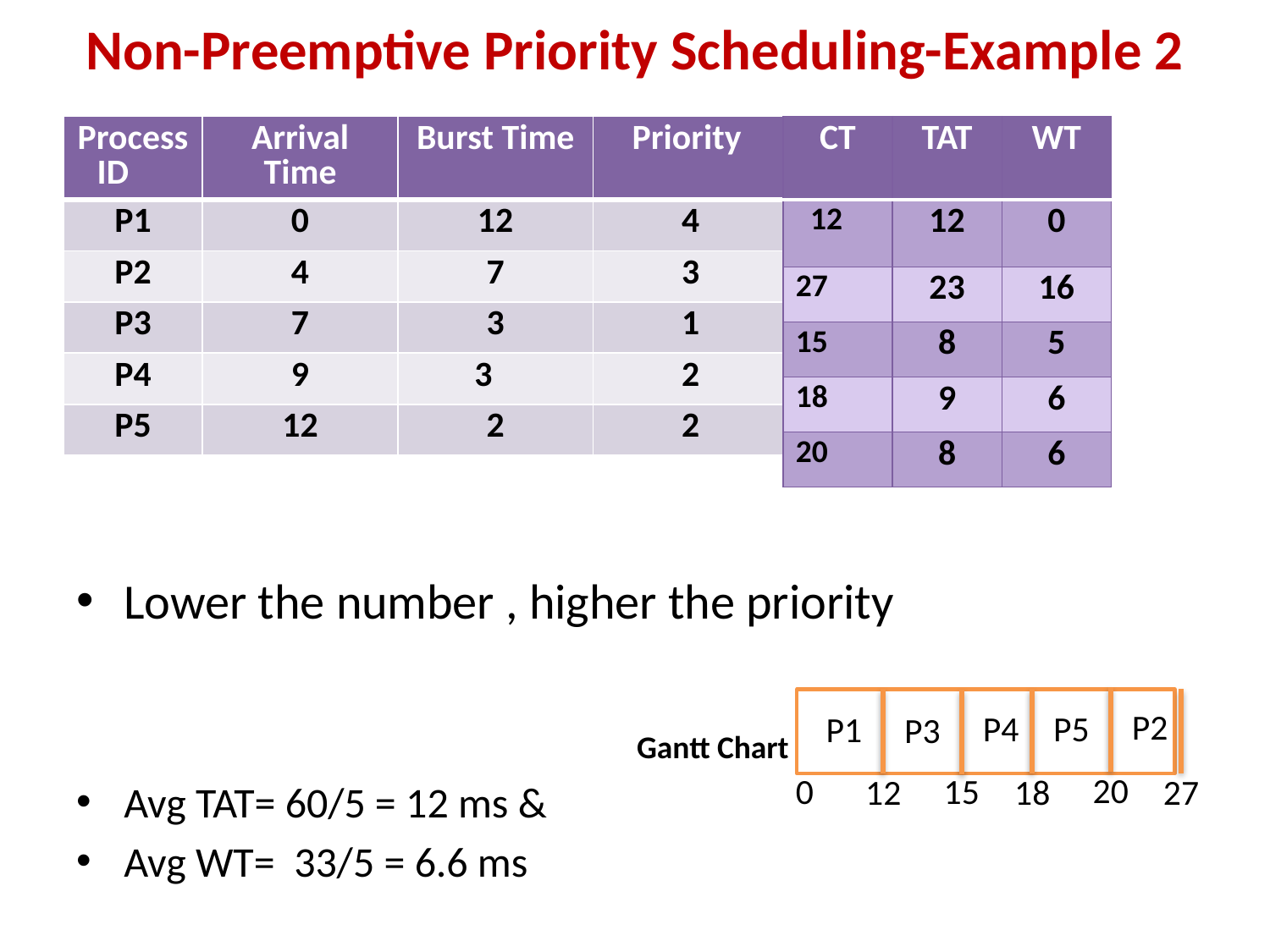

# Non-Preemptive Priority Scheduling-Example 2
| CT | TAT | WT |
| --- | --- | --- |
| 12 | 12 | 0 |
| 27 | 23 | 16 |
| 15 | 8 | 5 |
| 18 | 9 | 6 |
| 20 | 8 | 6 |
| Process ID | Arrival Time | Burst Time | Priority |
| --- | --- | --- | --- |
| P1 | 0 | 12 | 4 |
| P2 | 4 | 7 | 3 |
| P3 | 7 | 3 | 1 |
| P4 | 9 | 3 | 2 |
| P5 | 12 | 2 | 2 |

Lower the number , higher the priority

Avg TAT= 60/5 = 12 ms &
Avg WT=  33/5 = 6.6 ms

P2
P4
P5
P1

P3
Gantt Chart
20
0
15
12
18
27